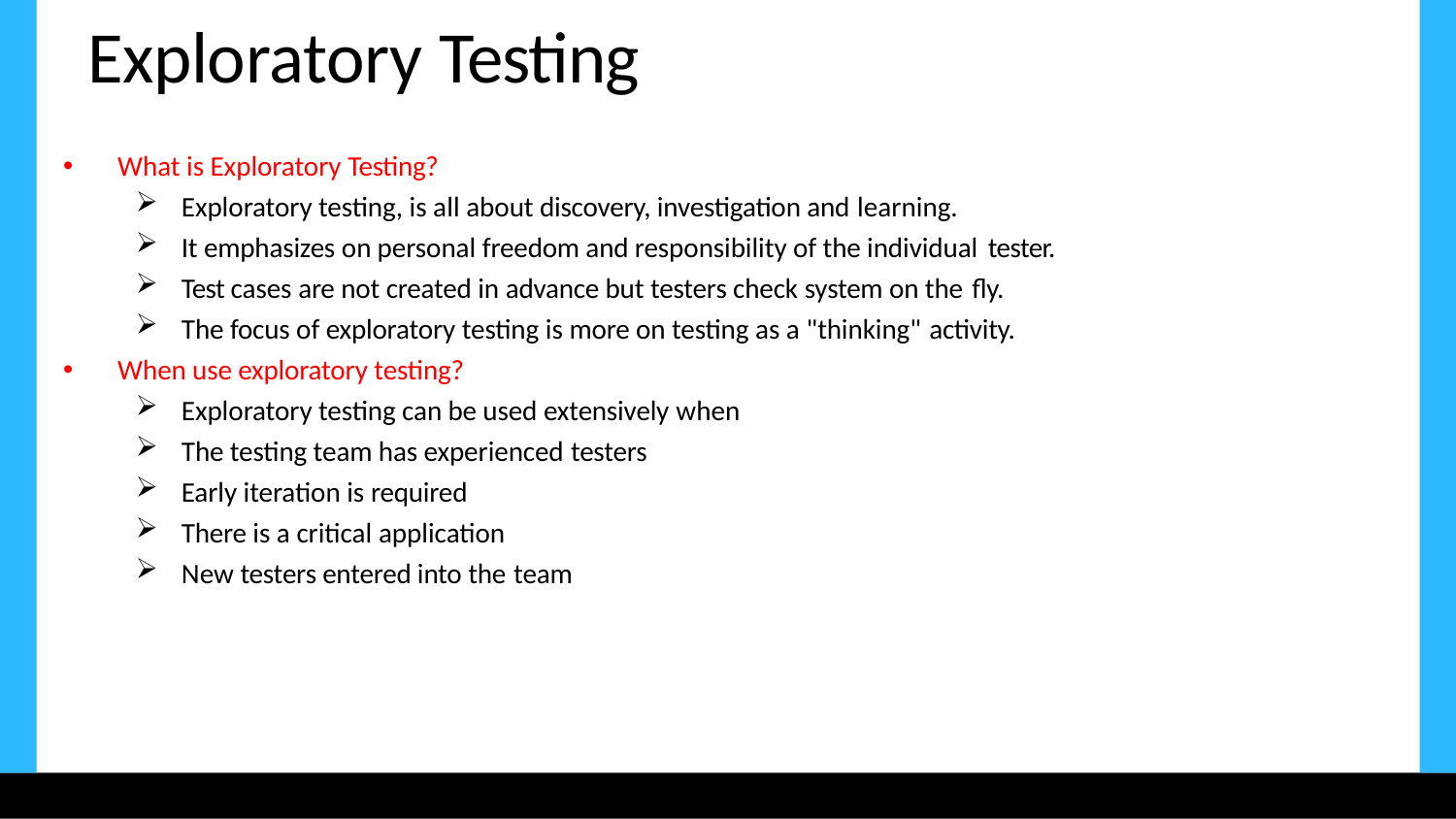

# Exploratory Testing
What is Exploratory Testing?
Exploratory testing, is all about discovery, investigation and learning.
It emphasizes on personal freedom and responsibility of the individual tester.
Test cases are not created in advance but testers check system on the fly.
The focus of exploratory testing is more on testing as a "thinking" activity.
When use exploratory testing?
Exploratory testing can be used extensively when
The testing team has experienced testers
Early iteration is required
There is a critical application
New testers entered into the team